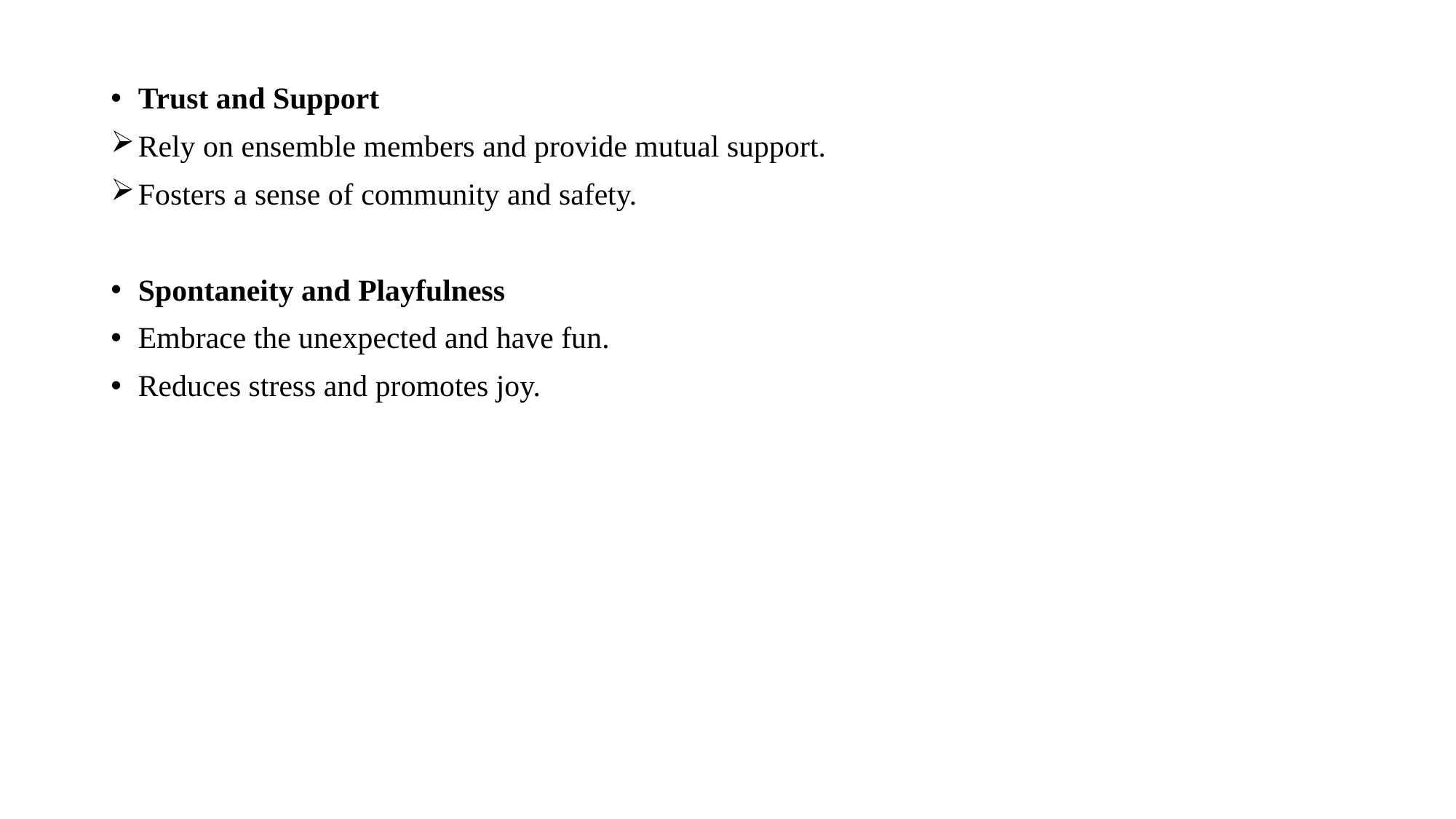

Trust and Support
Rely on ensemble members and provide mutual support.
Fosters a sense of community and safety.

Spontaneity and Playfulness
Embrace the unexpected and have fun.
Reduces stress and promotes joy.